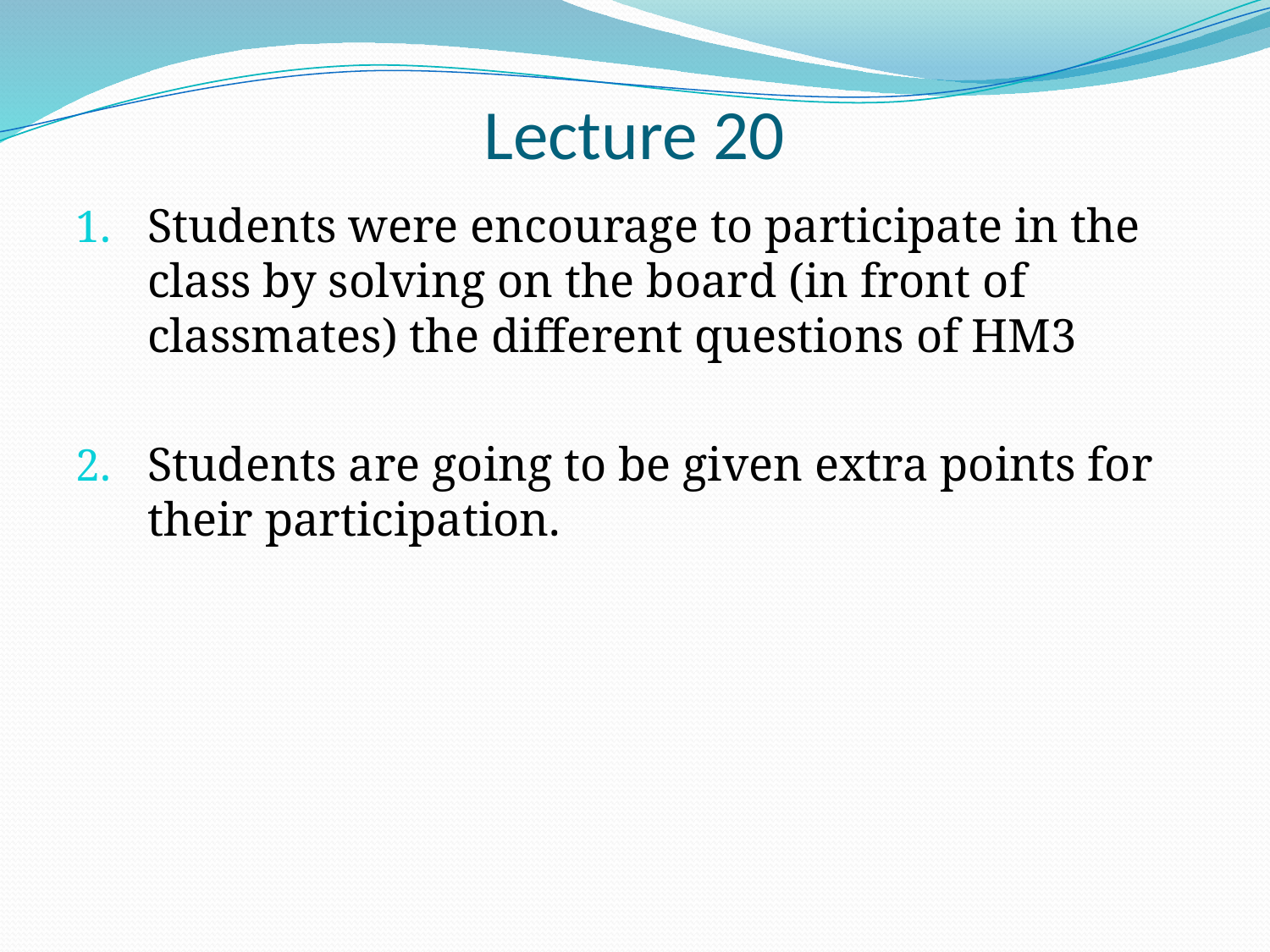

# Lecture 20
Students were encourage to participate in the class by solving on the board (in front of classmates) the different questions of HM3

Students are going to be given extra points for their participation.